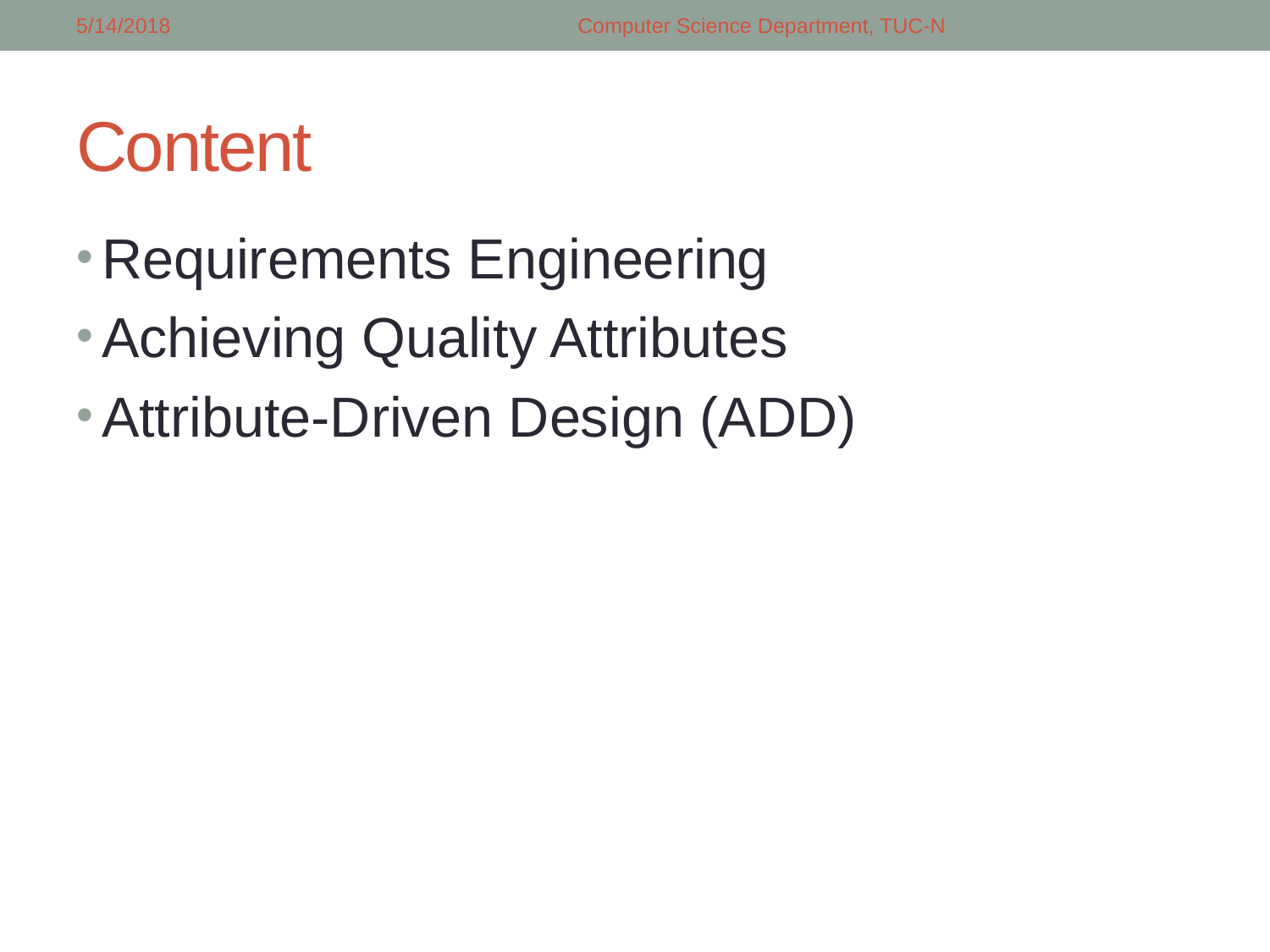

5/14/2018
Computer Science Department, TUC-N
# Content
Requirements Engineering
Achieving Quality Attributes
Attribute-Driven Design (ADD)